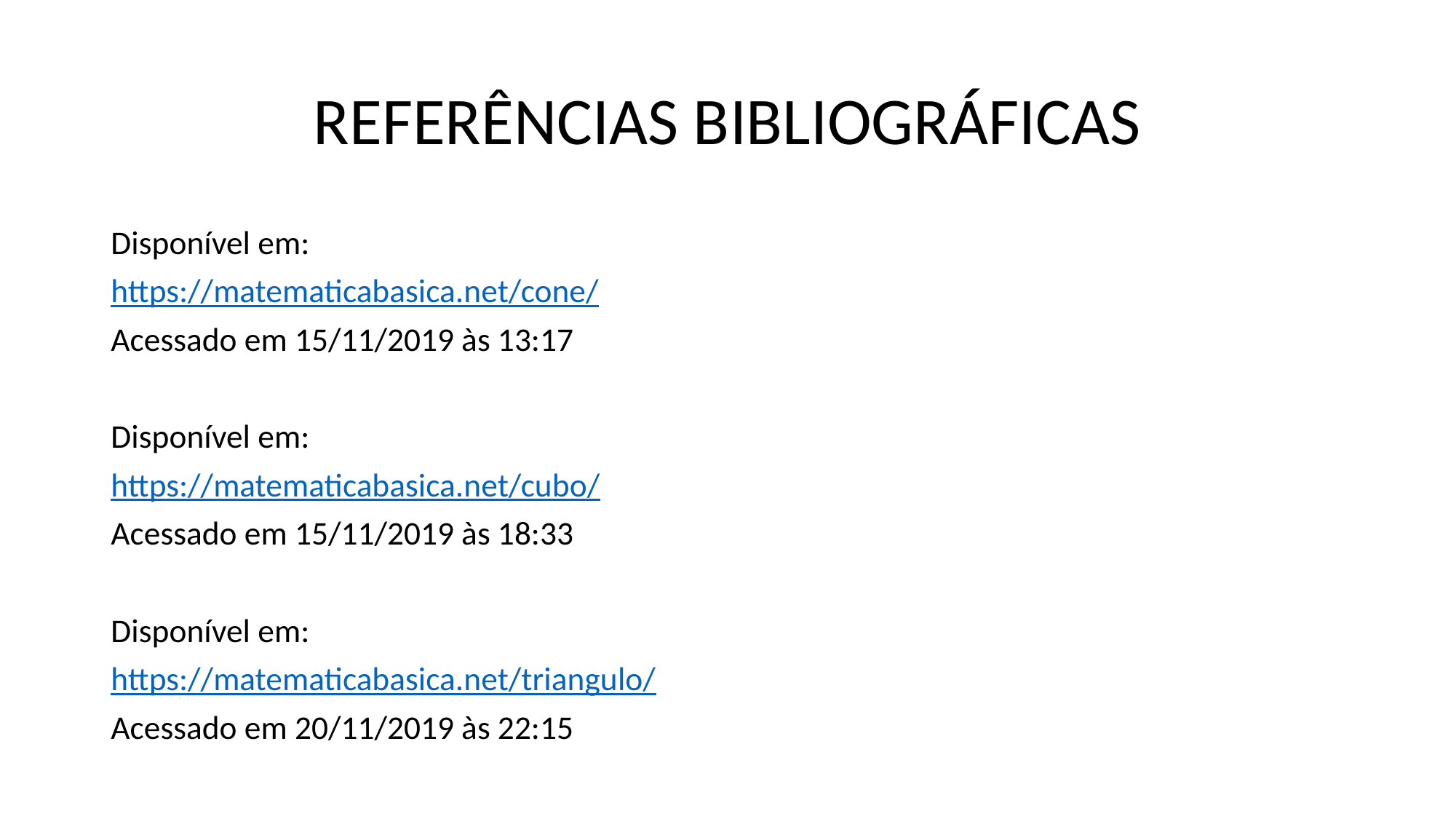

# REFERÊNCIAS BIBLIOGRÁFICAS

Disponível em:
https://matematicabasica.net/cone/
Acessado em 15/11/2019 às 13:17

Disponível em:
https://matematicabasica.net/cubo/
Acessado em 15/11/2019 às 18:33

Disponível em:
https://matematicabasica.net/triangulo/
Acessado em 20/11/2019 às 22:15